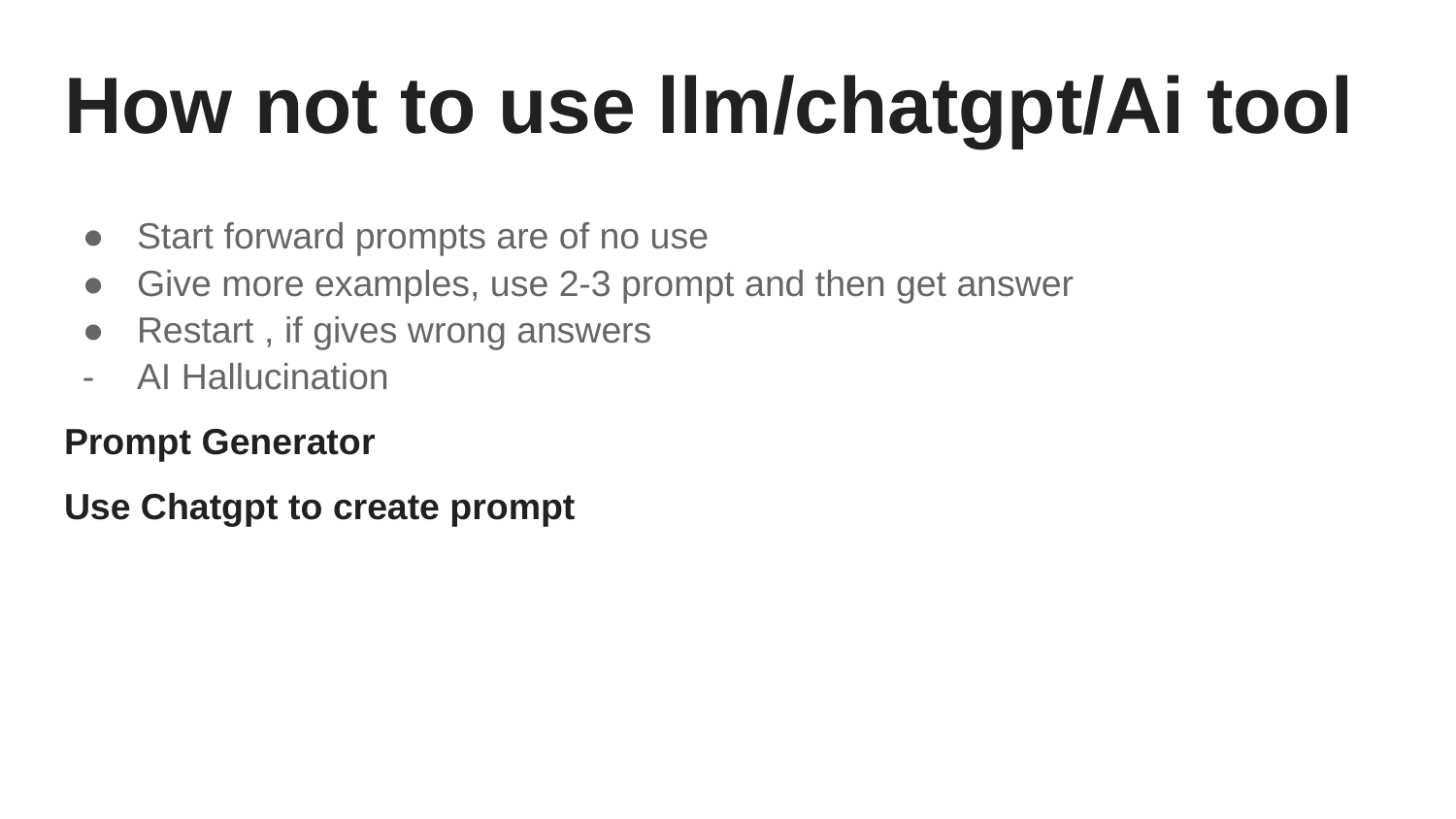

# How not to use llm/chatgpt/Ai tool
Start forward prompts are of no use
Give more examples, use 2-3 prompt and then get answer
Restart , if gives wrong answers
AI Hallucination
Prompt Generator
Use Chatgpt to create prompt